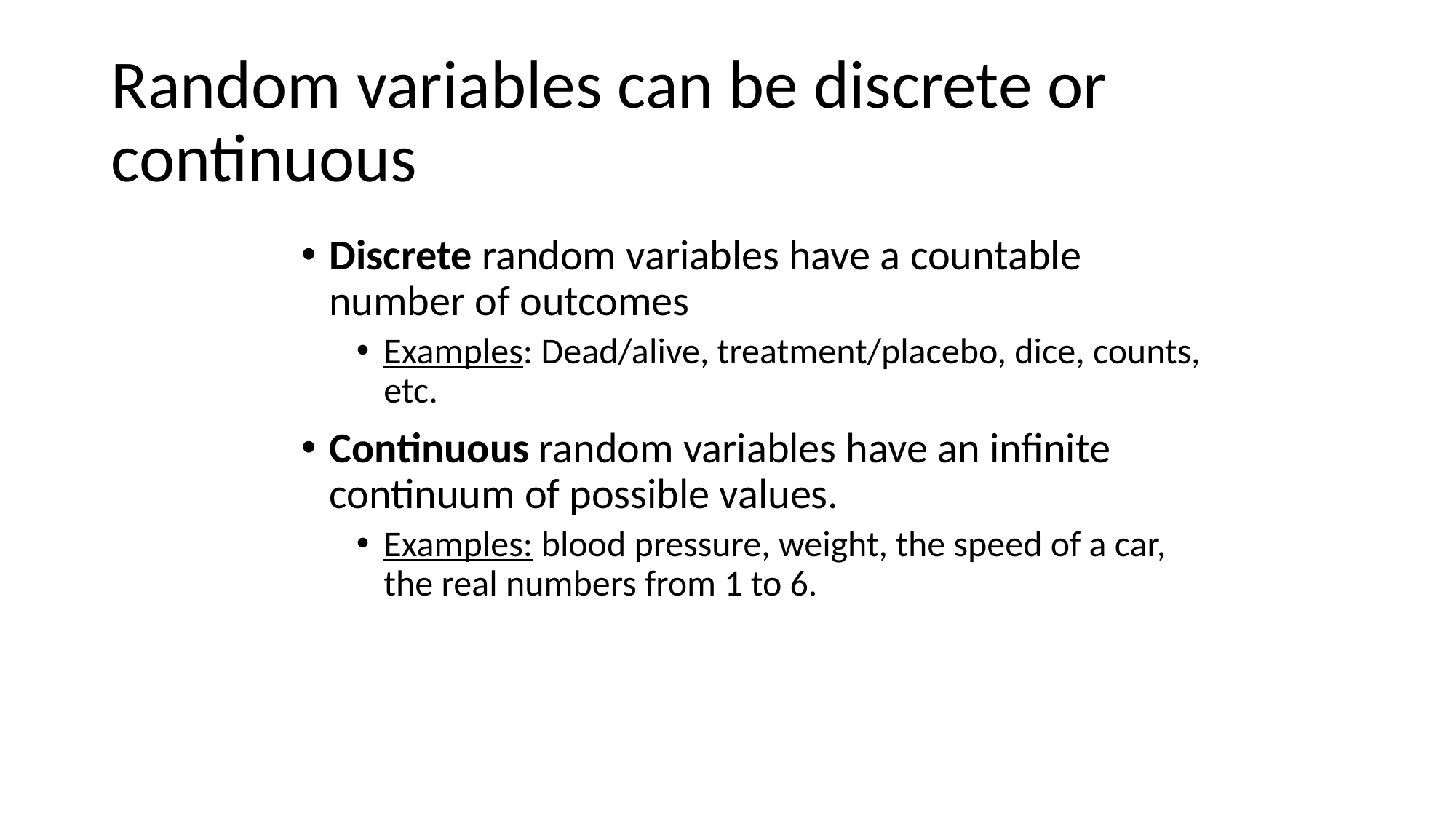

# Random variables can be discrete or continuous
Discrete random variables have a countable number of outcomes
Examples: Dead/alive, treatment/placebo, dice, counts, etc.
Continuous random variables have an infinite continuum of possible values.
Examples: blood pressure, weight, the speed of a car, the real numbers from 1 to 6.